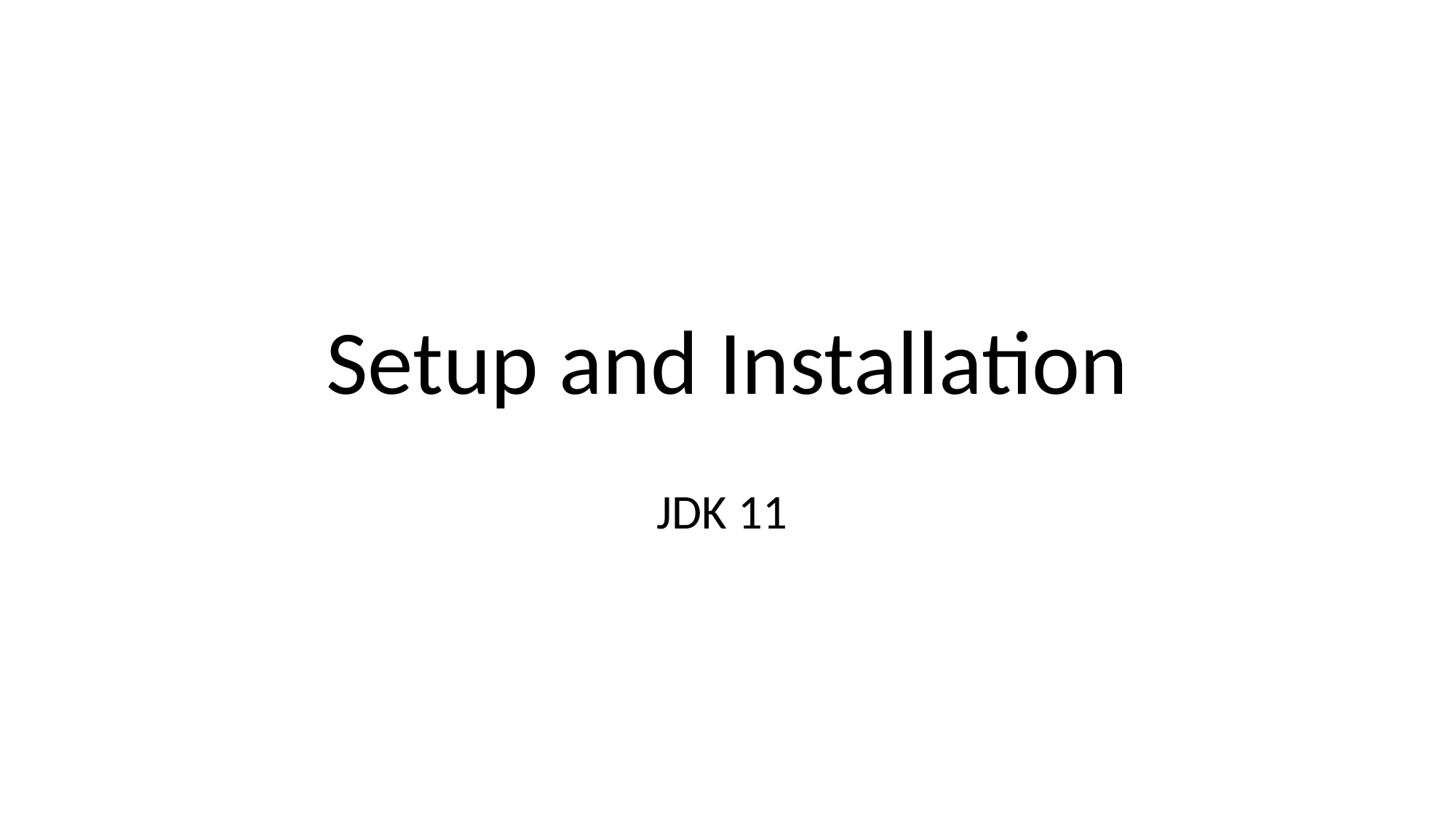

# Setup and Installation
JDK 11
1